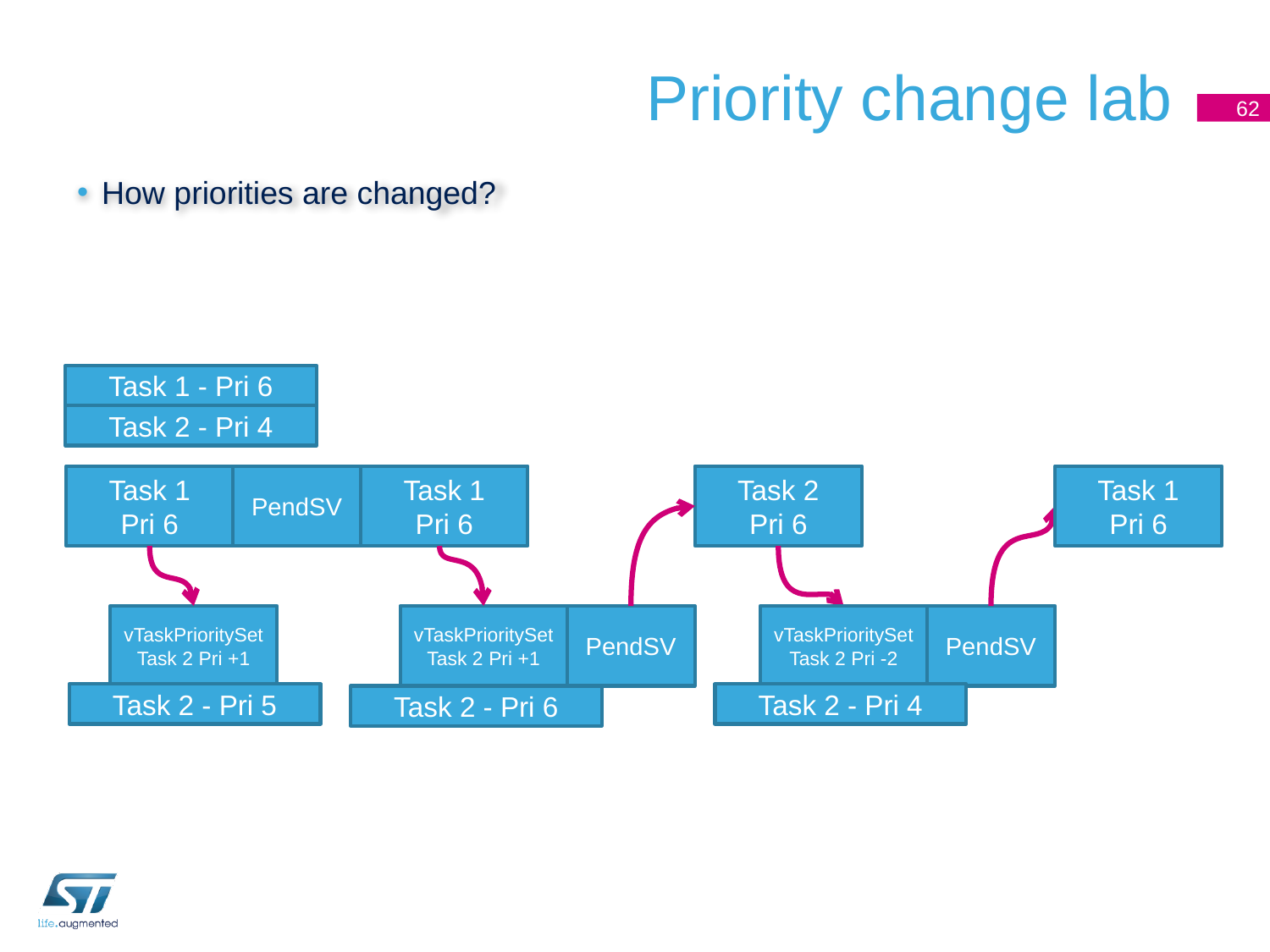

# Priority change lab
62
How priorities are changed?
Task 1 - Pri 6
Task 2 - Pri 4
PendSV
Task 1
Pri 6
Task 1
Pri 6
Task 2
Pri 6
Task 1
Pri 6
vTaskPrioritySet
Task 2 Pri +1
vTaskPrioritySet
Task 2 Pri +1
PendSV
vTaskPrioritySet
Task 2 Pri -2
PendSV
Task 2 - Pri 5
Task 2 - Pri 4
Task 2 - Pri 6